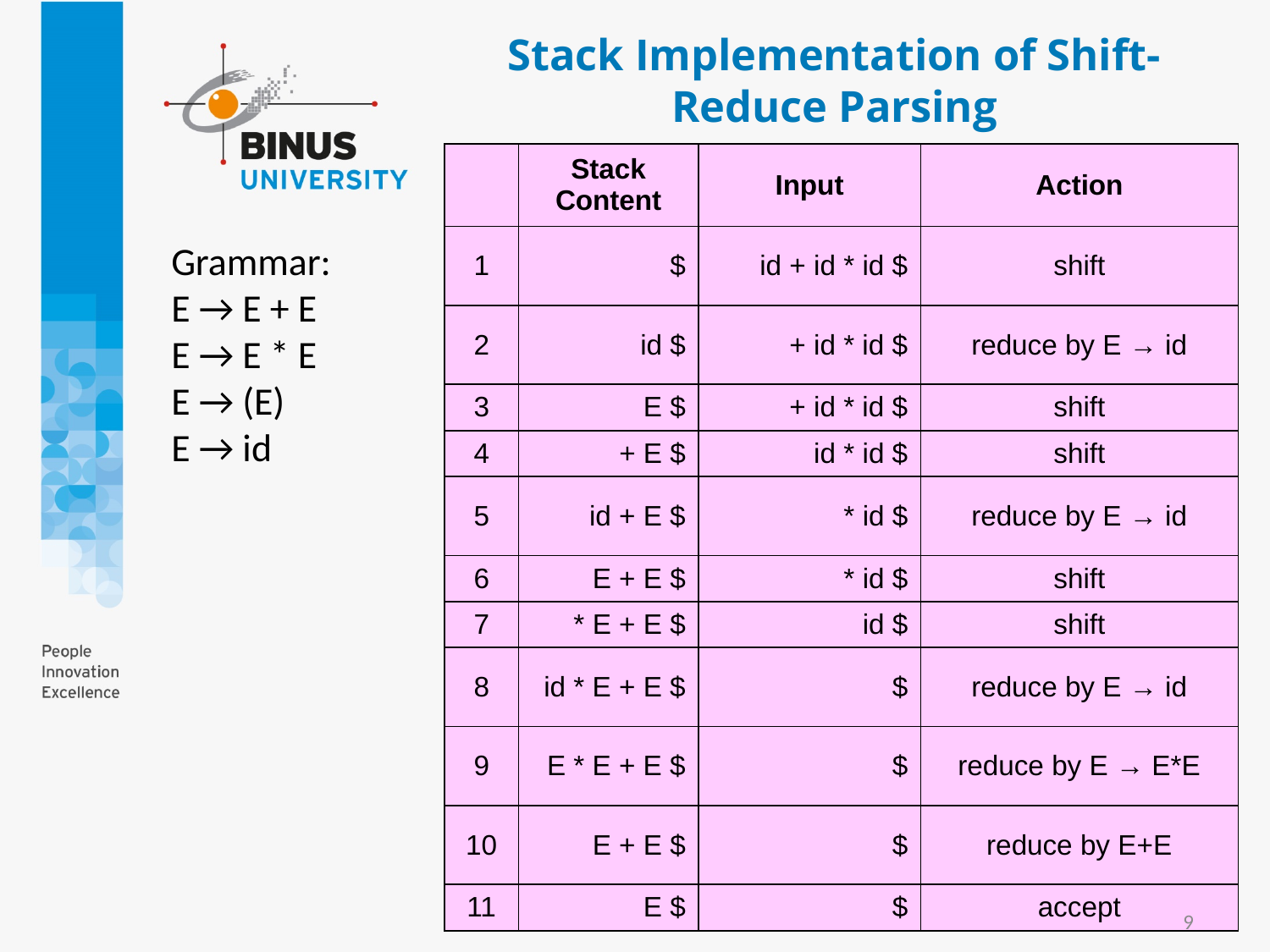

# Stack Implementation of Shift-Reduce Parsing
|  | Stack Content | Input | Action |
| --- | --- | --- | --- |
| 1 | $ | id + id \* id $ | shift |
| 2 | id $ | + id \* id $ | reduce by E → id |
| 3 | E $ | + id \* id $ | shift |
| 4 | + E $ | id \* id $ | shift |
| 5 | id + E $ | \* id $ | reduce by E → id |
| 6 | E + E $ | \* id $ | shift |
| 7 | \* E + E $ | id $ | shift |
| 8 | id \* E + E $ | $ | reduce by E → id |
| 9 | E \* E + E $ | $ | reduce by E → E\*E |
| 10 | E + E $ | $ | reduce by E+E |
| 11 | E $ | $ | accept |
Grammar:
E → E + E
E → E * E
E → (E)
E → id

9